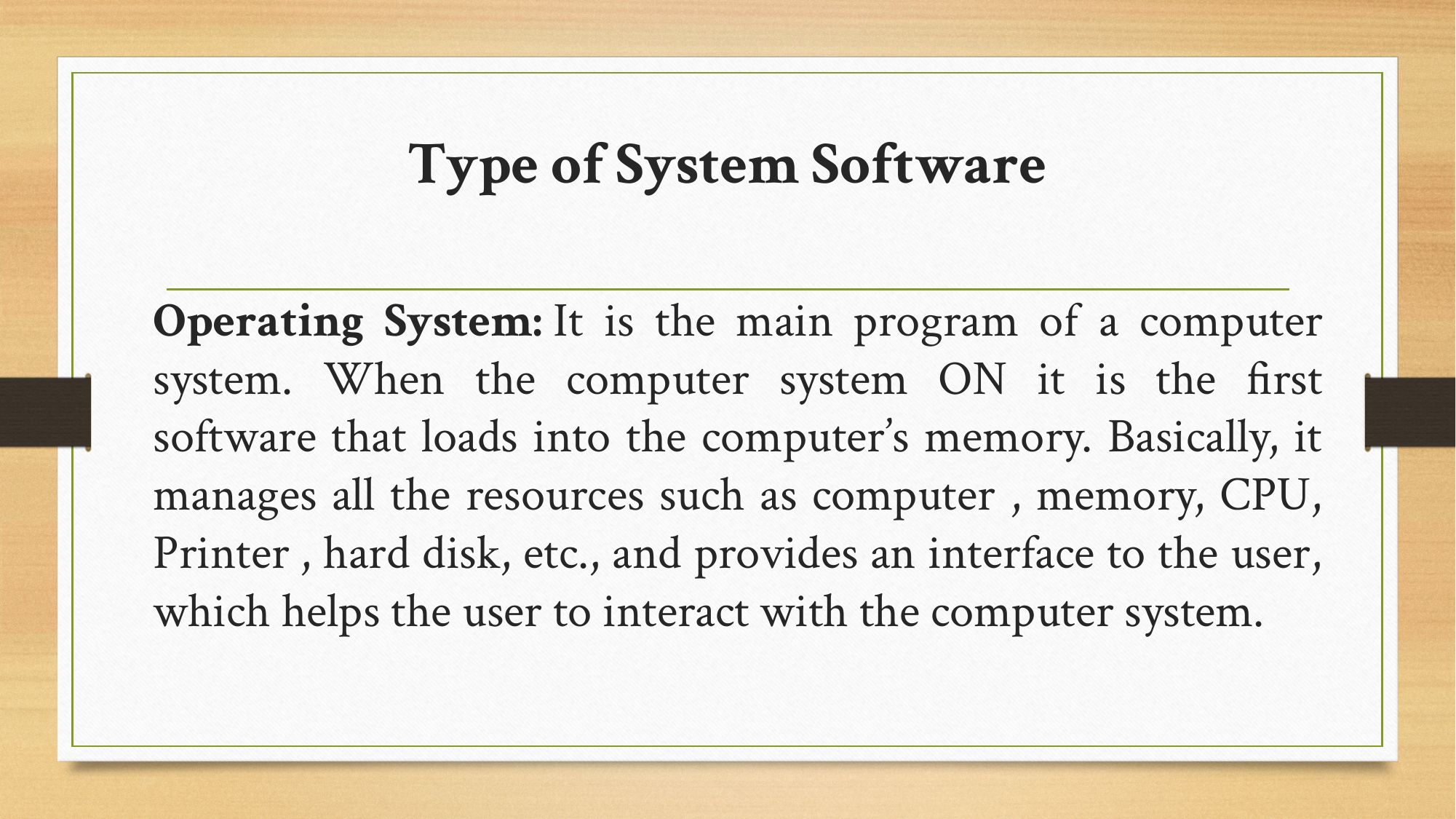

# Type of System Software
Operating System: It is the main program of a computer system. When the computer system ON it is the first software that loads into the computer’s memory. Basically, it manages all the resources such as computer , memory, CPU, Printer , hard disk, etc., and provides an interface to the user, which helps the user to interact with the computer system.